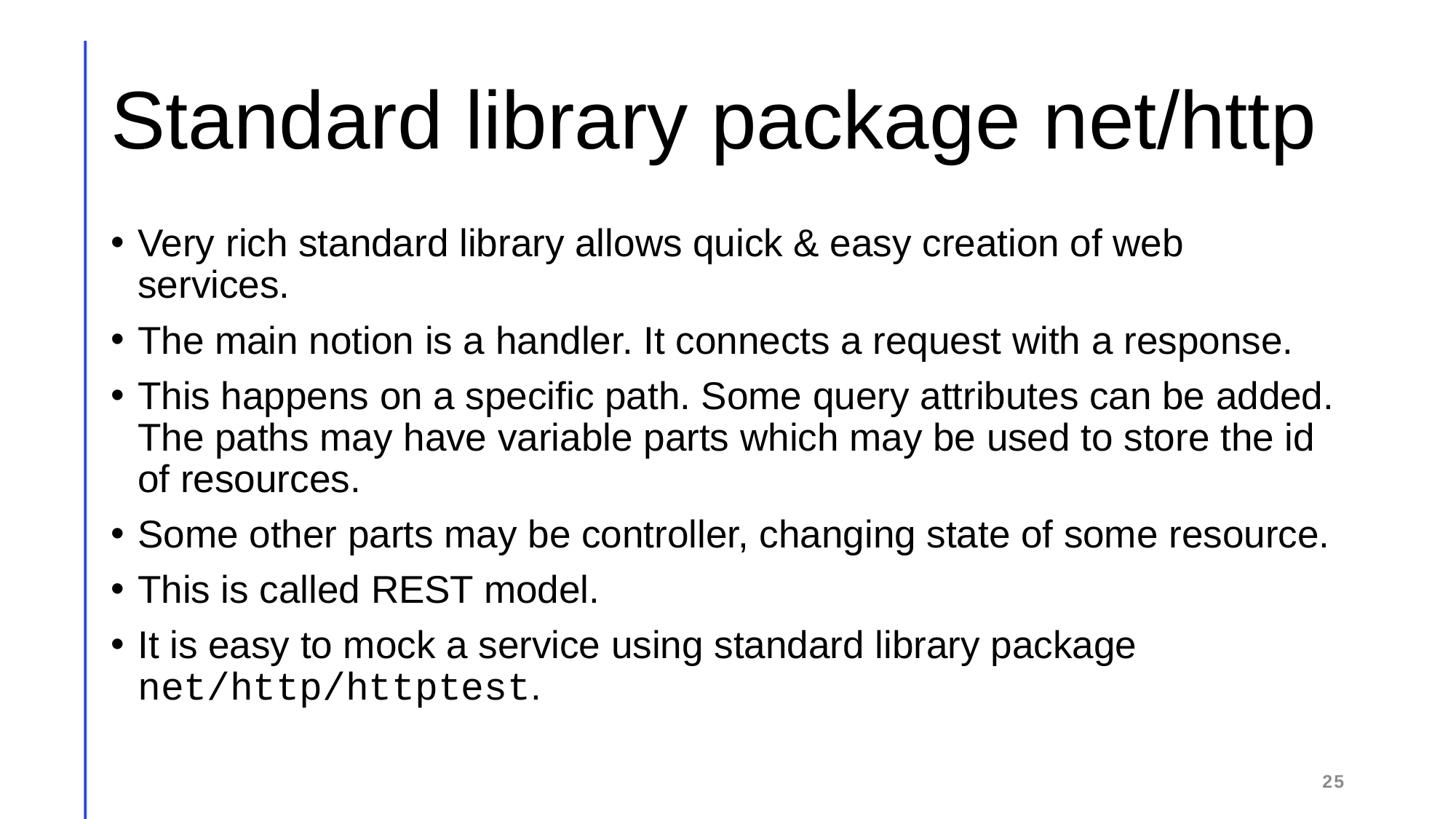

# Standard library package net/http
Very rich standard library allows quick & easy creation of web services.
The main notion is a handler. It connects a request with a response.
This happens on a specific path. Some query attributes can be added. The paths may have variable parts which may be used to store the id of resources.
Some other parts may be controller, changing state of some resource.
This is called REST model.
It is easy to mock a service using standard library package net/http/httptest.

25